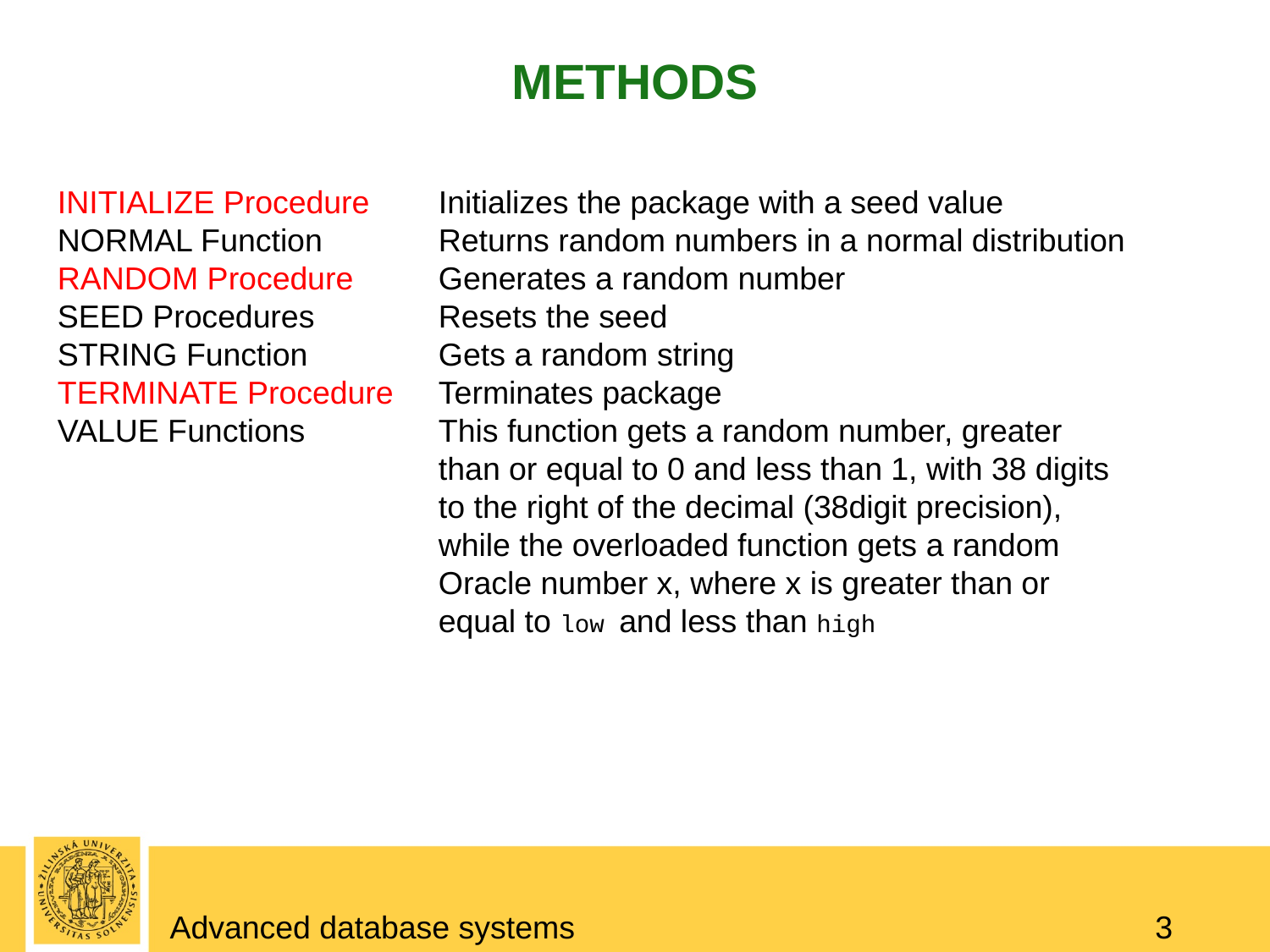

# Methods
INITIALIZE Procedure 	Initializes the package with a seed value
NORMAL Function 	Returns random numbers in a normal distribution
RANDOM Procedure 	Generates a random number
SEED Procedures 	Resets the seed
STRING Function 	Gets a random string
TERMINATE Procedure 	Terminates package
VALUE Functions 	This function gets a random number, greater
			than or equal to 0 and less than 1, with 38 digits
			to the right of the decimal (38digit precision),
			while the overloaded function gets a random
			Oracle number x, where x is greater than or
			equal to low and less than high